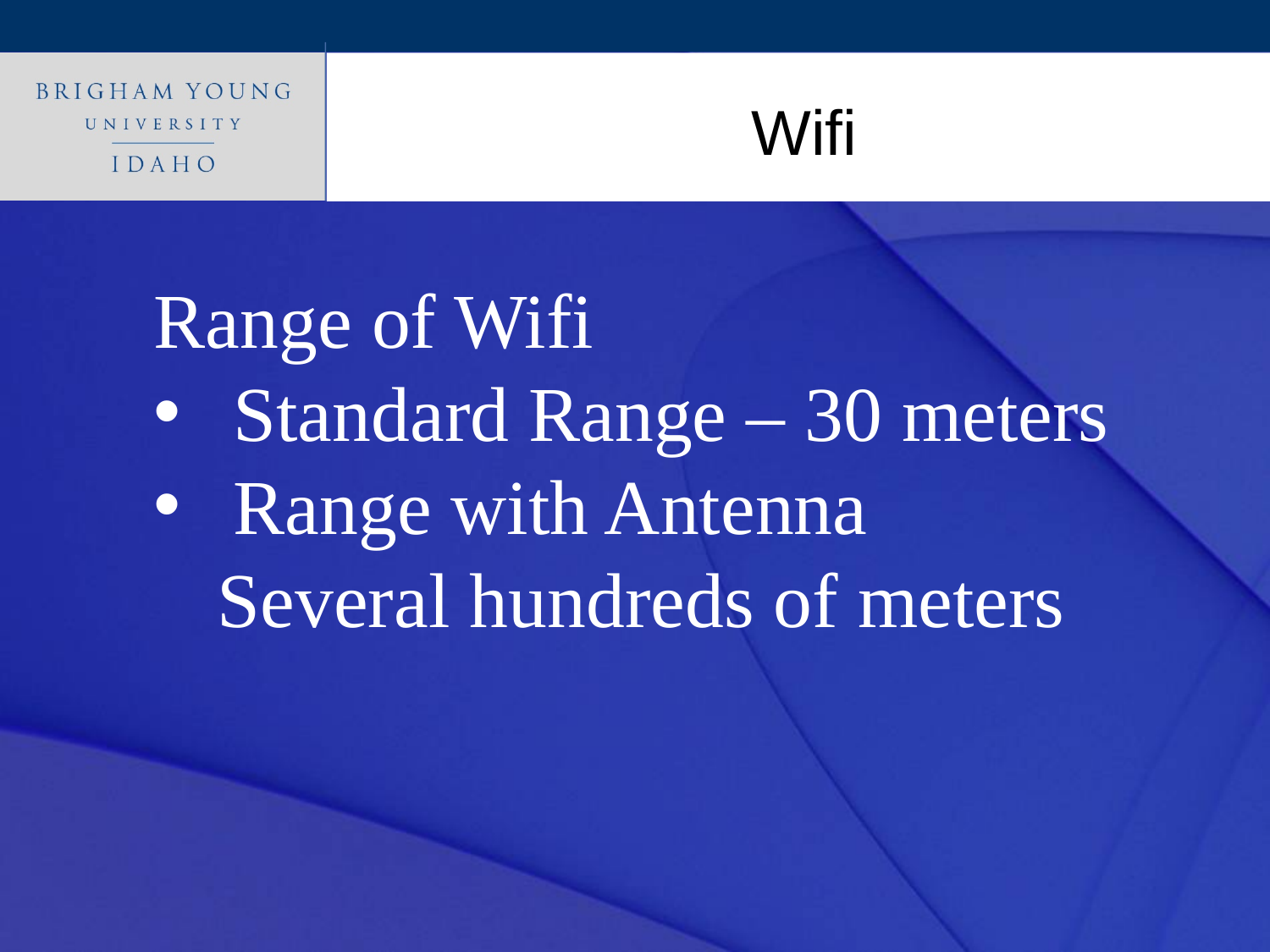

# Wifi
Range of Wifi
Standard Range – 30 meters
Range with Antenna
Several hundreds of meters